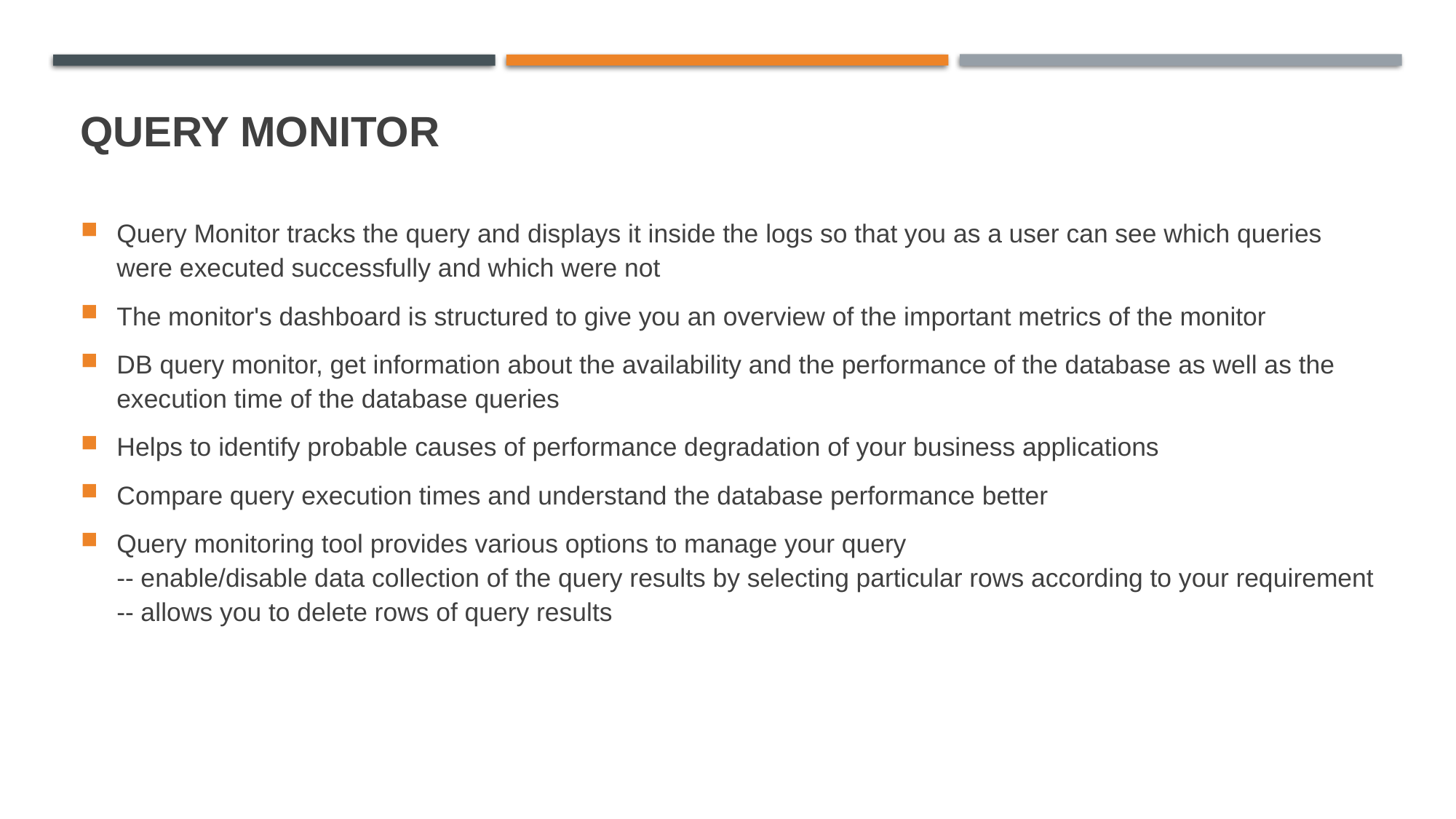

# QUERY MONITOR
Query Monitor tracks the query and displays it inside the logs so that you as a user can see which queries were executed successfully and which were not
The monitor's dashboard is structured to give you an overview of the important metrics of the monitor
DB query monitor, get information about the availability and the performance of the database as well as the execution time of the database queries
Helps to identify probable causes of performance degradation of your business applications
Compare query execution times and understand the database performance better
Query monitoring tool provides various options to manage your query
-- enable/disable data collection of the query results by selecting particular rows according to your requirement
-- allows you to delete rows of query results